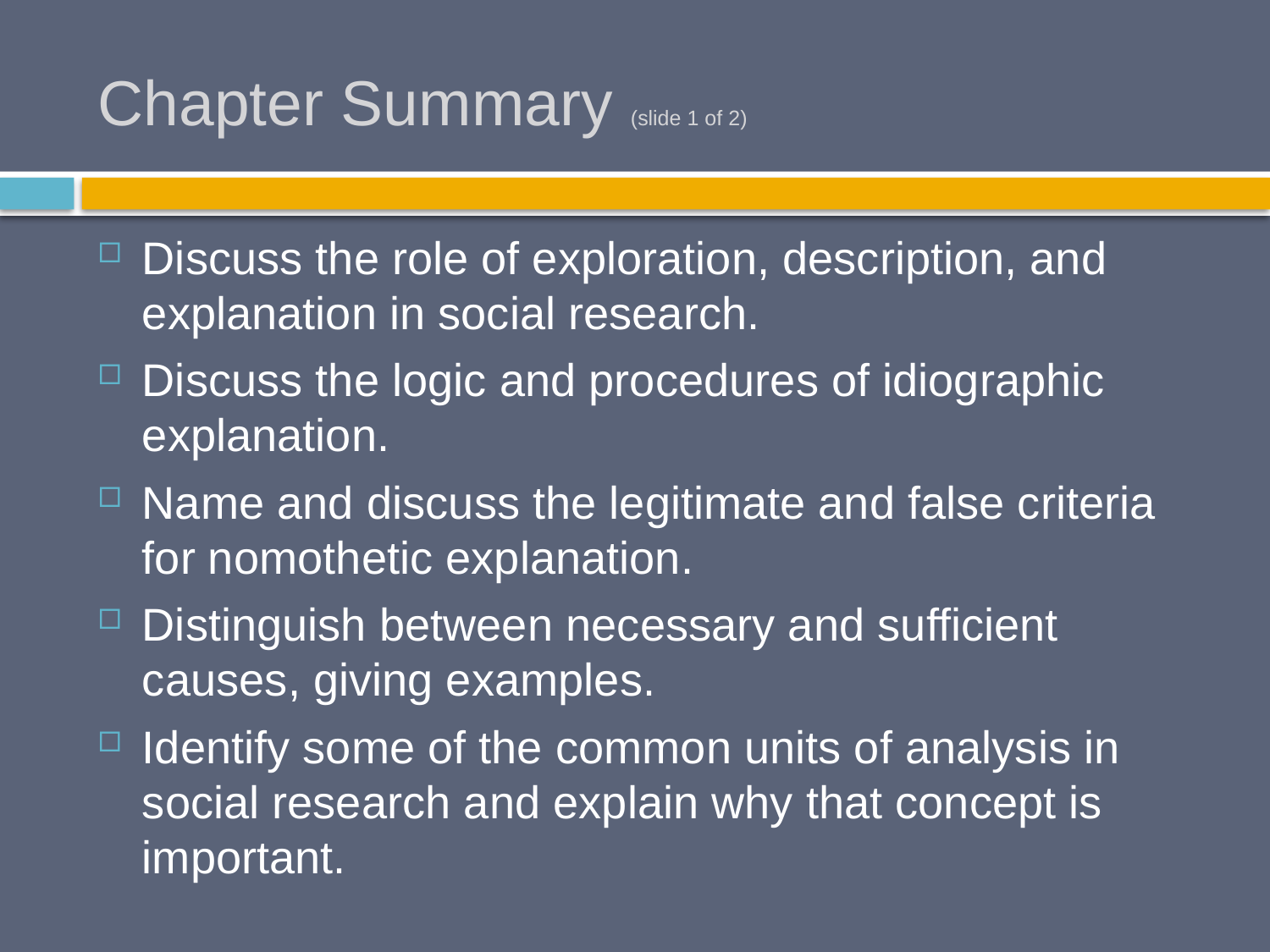

# Chapter Summary (slide 1 of 2)
Discuss the role of exploration, description, and explanation in social research.
Discuss the logic and procedures of idiographic explanation.
Name and discuss the legitimate and false criteria for nomothetic explanation.
Distinguish between necessary and sufficient causes, giving examples.
Identify some of the common units of analysis in social research and explain why that concept is important.